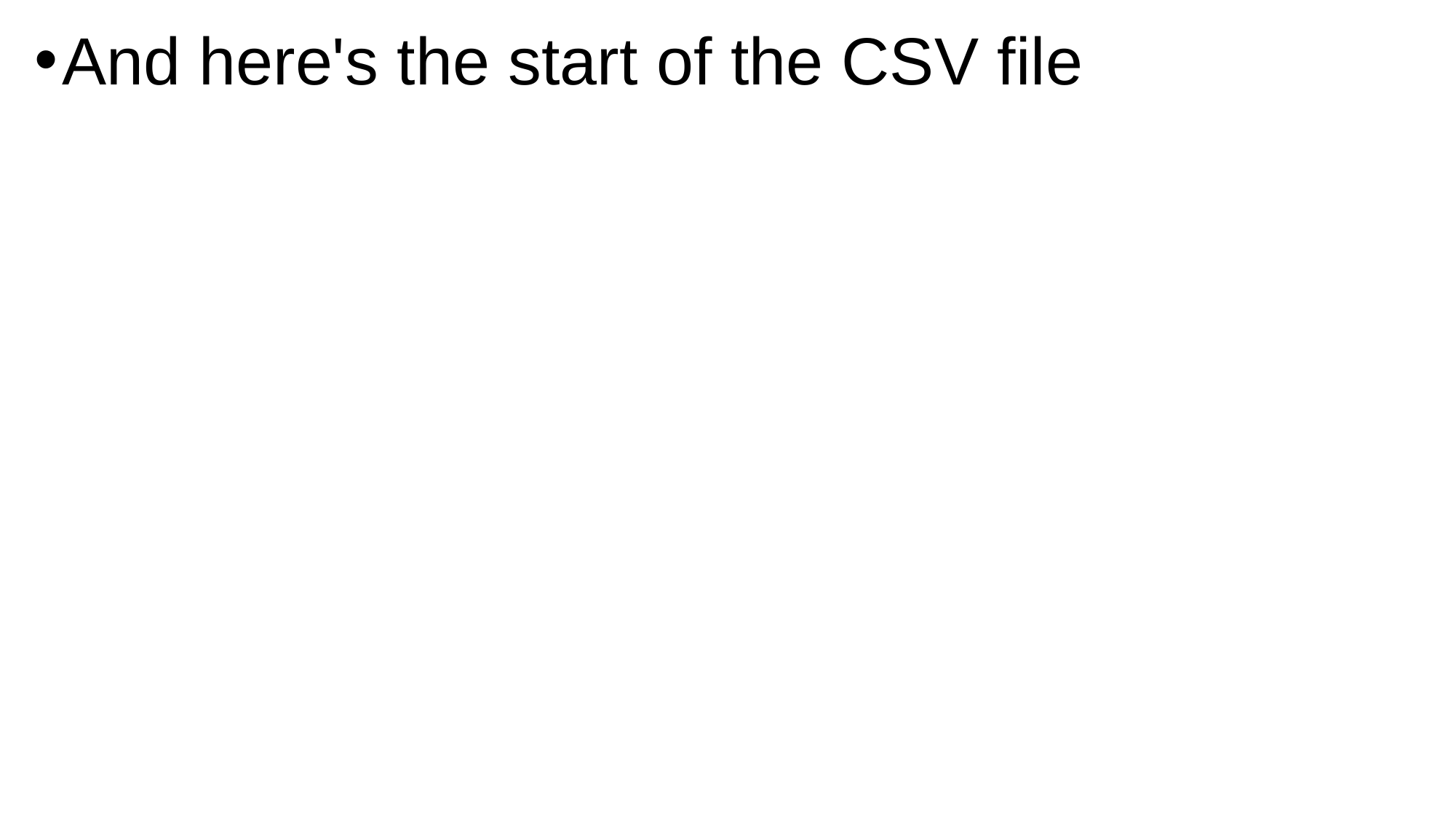

And here's the start of the CSV file